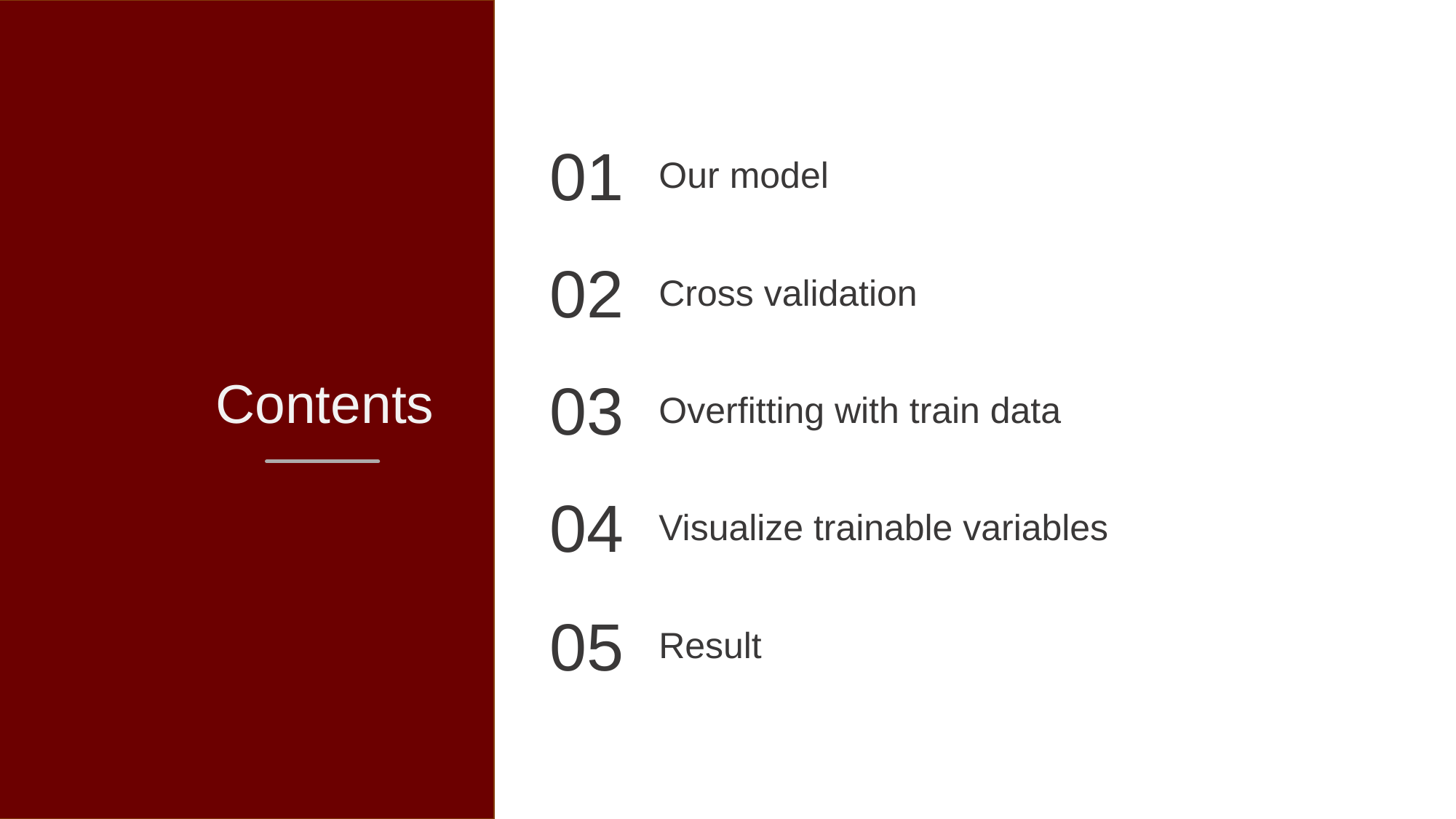

01
Our model
02
Cross validation
03
Overfitting with train data
Contents
04
Visualize trainable variables
05
Result